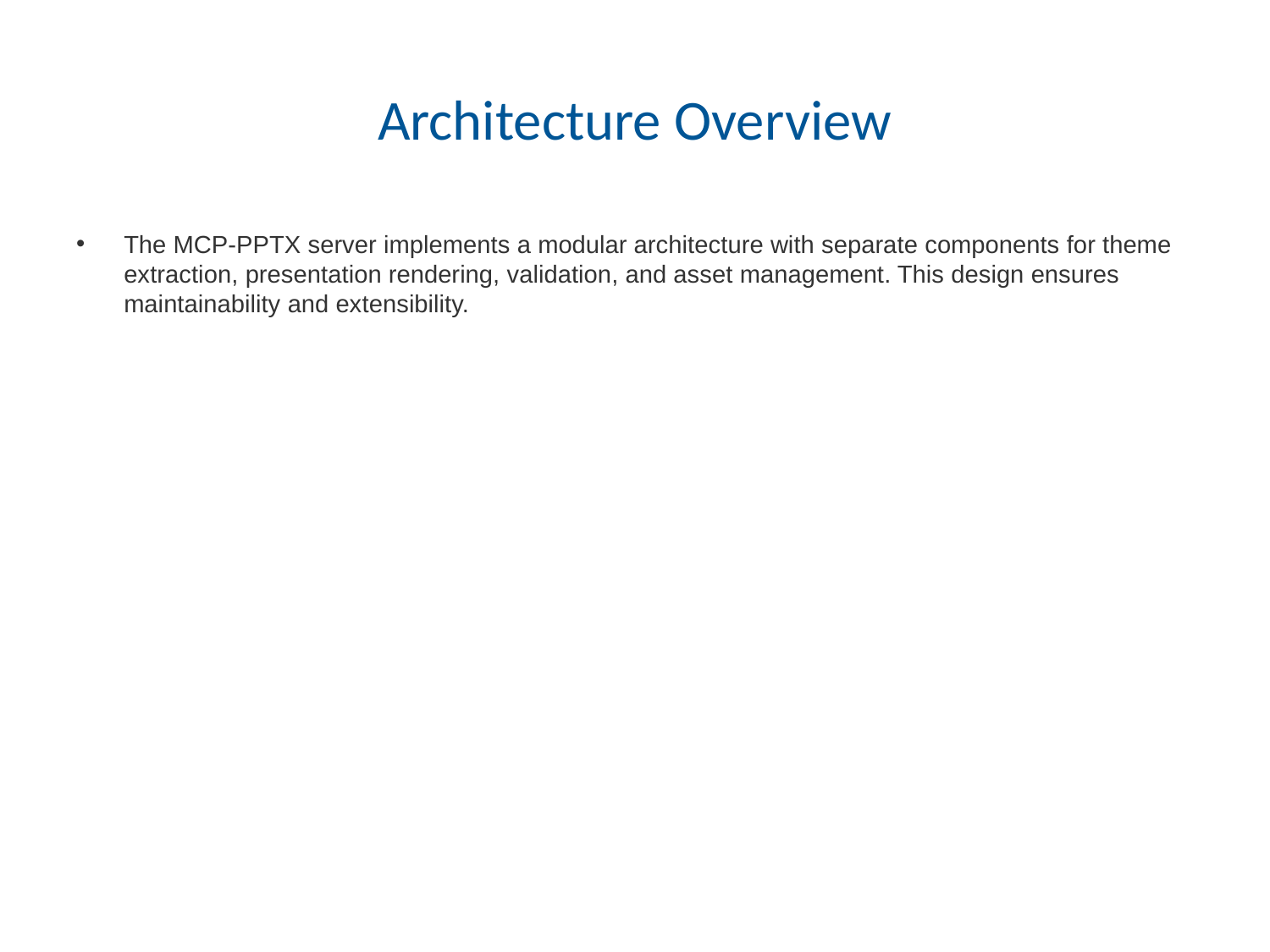

# Architecture Overview
The MCP-PPTX server implements a modular architecture with separate components for theme extraction, presentation rendering, validation, and asset management. This design ensures maintainability and extensibility.